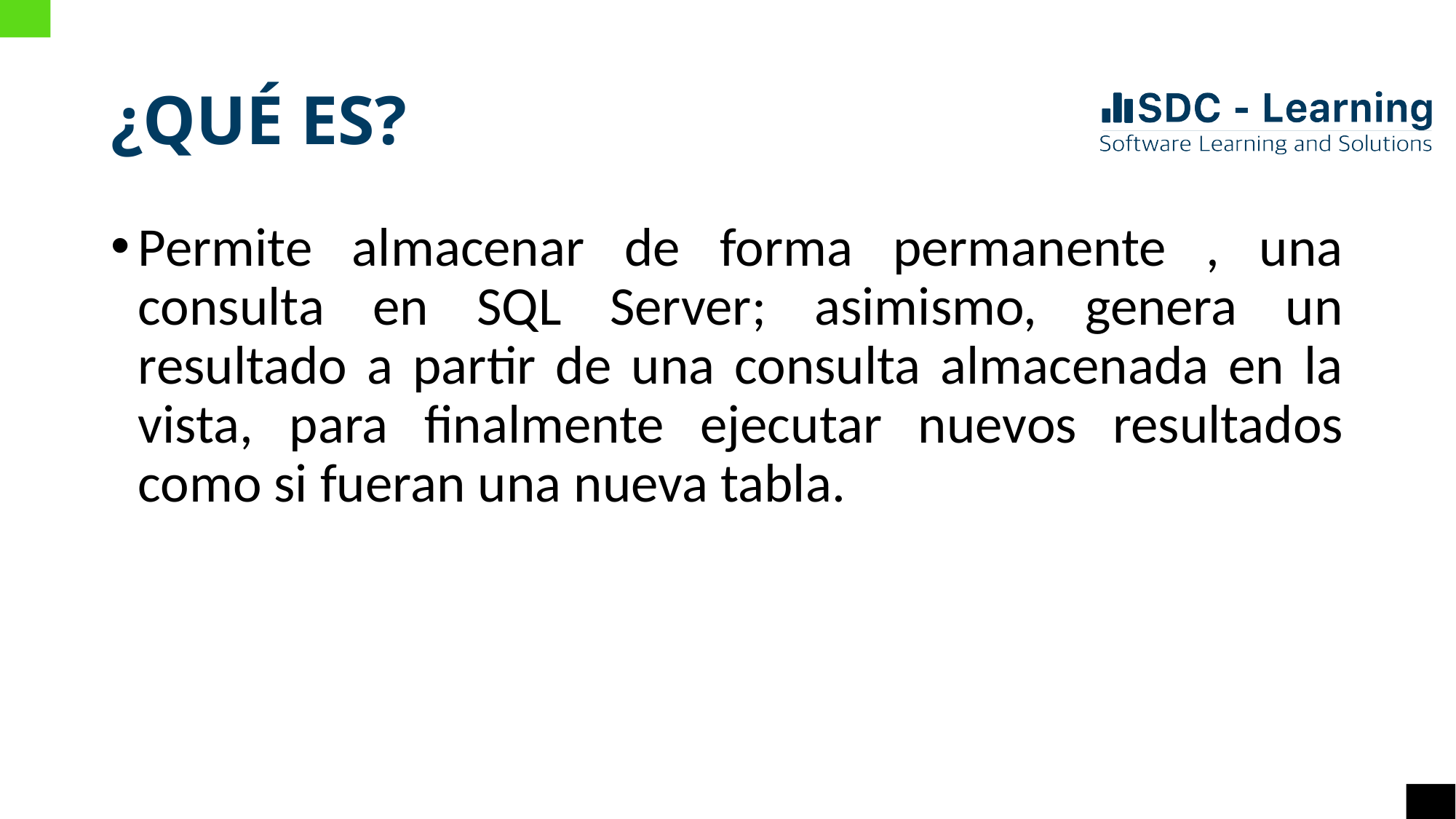

# ¿QUÉ ES?
Permite almacenar de forma permanente , una consulta en SQL Server; asimismo, genera un resultado a partir de una consulta almacenada en la vista, para finalmente ejecutar nuevos resultados como si fueran una nueva tabla.